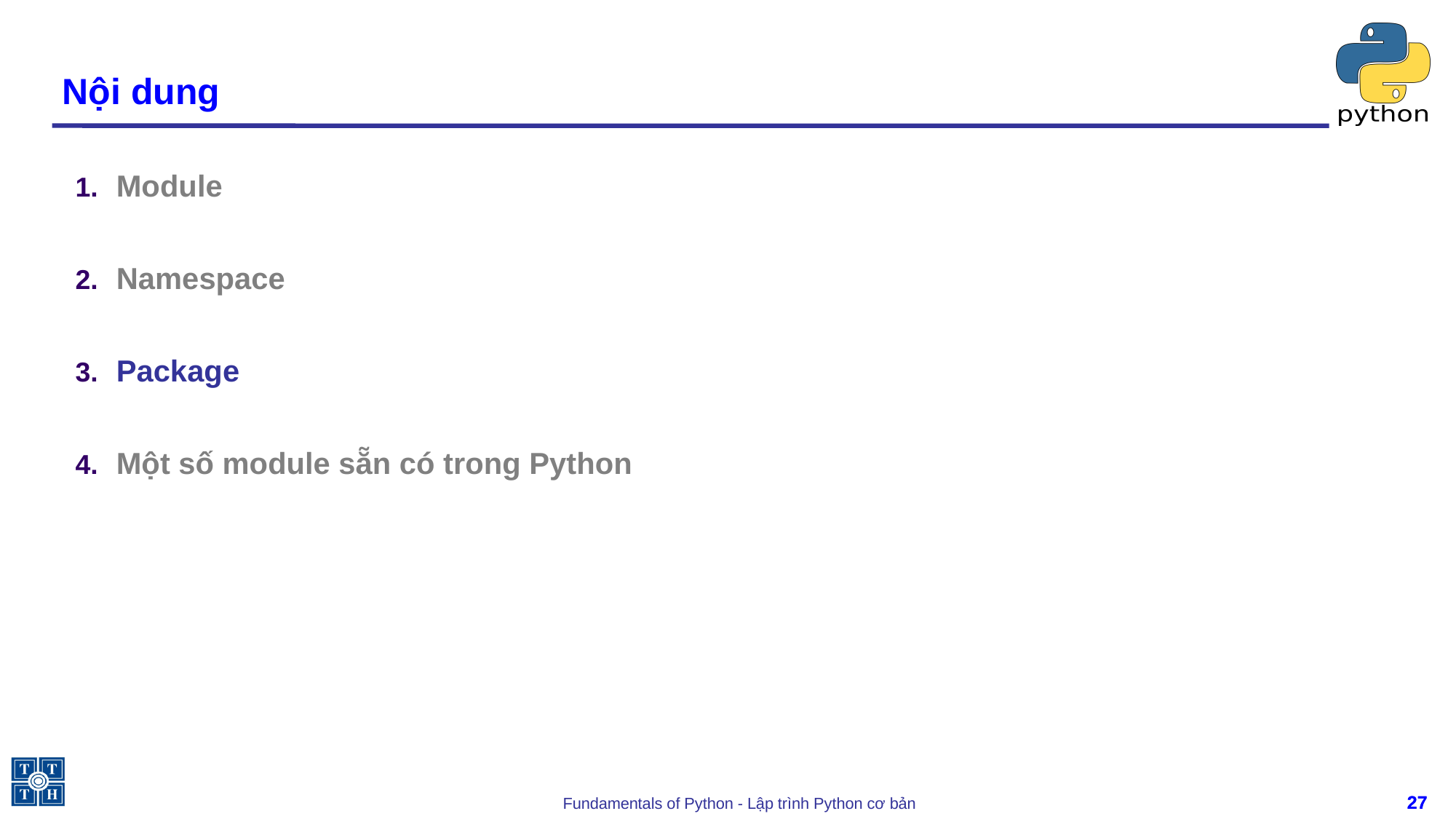

# Nội dung
Module
Namespace
Package
Một số module sẵn có trong Python